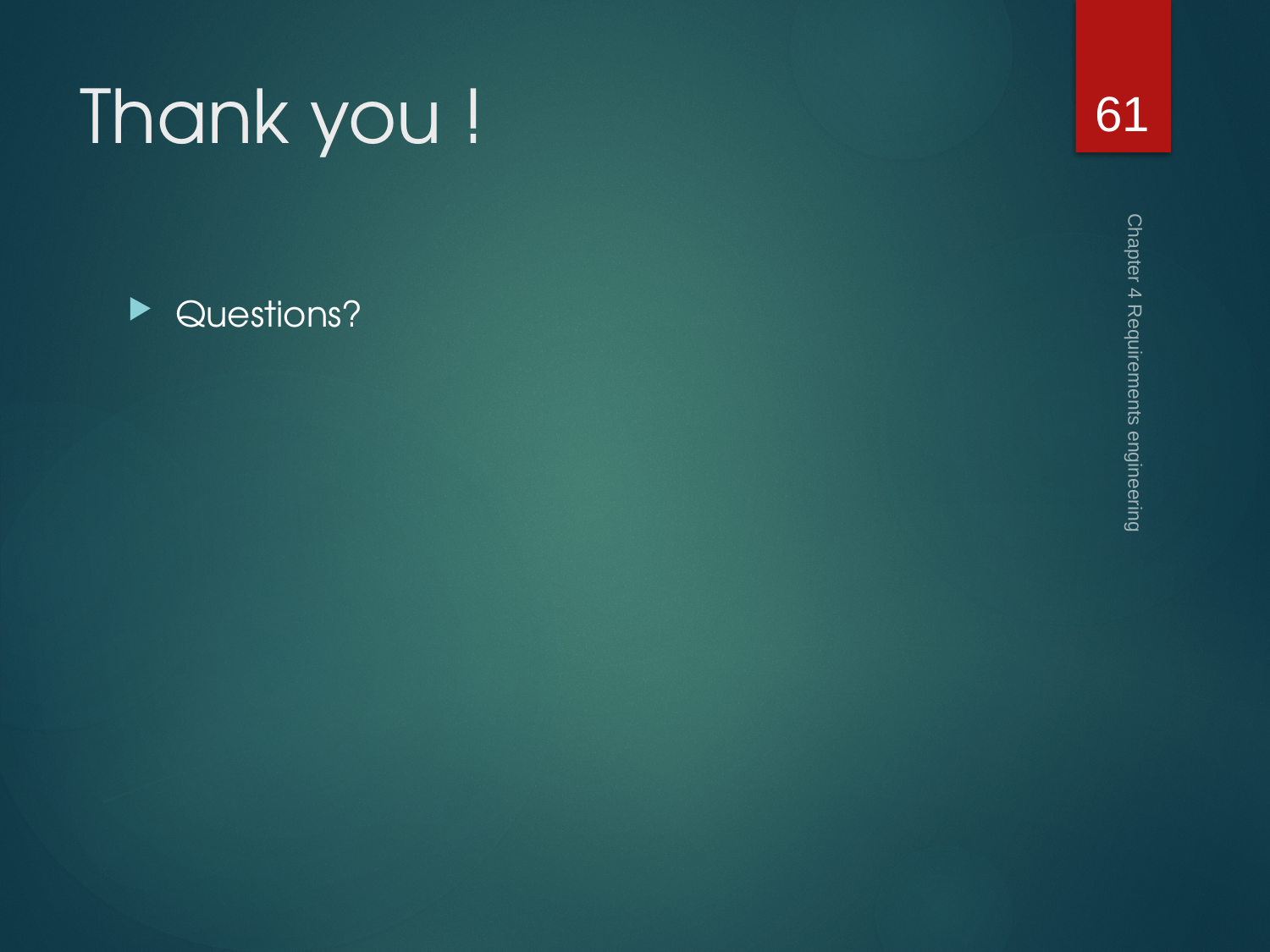

61
# Thank you !
Questions?
Chapter 4 Requirements engineering